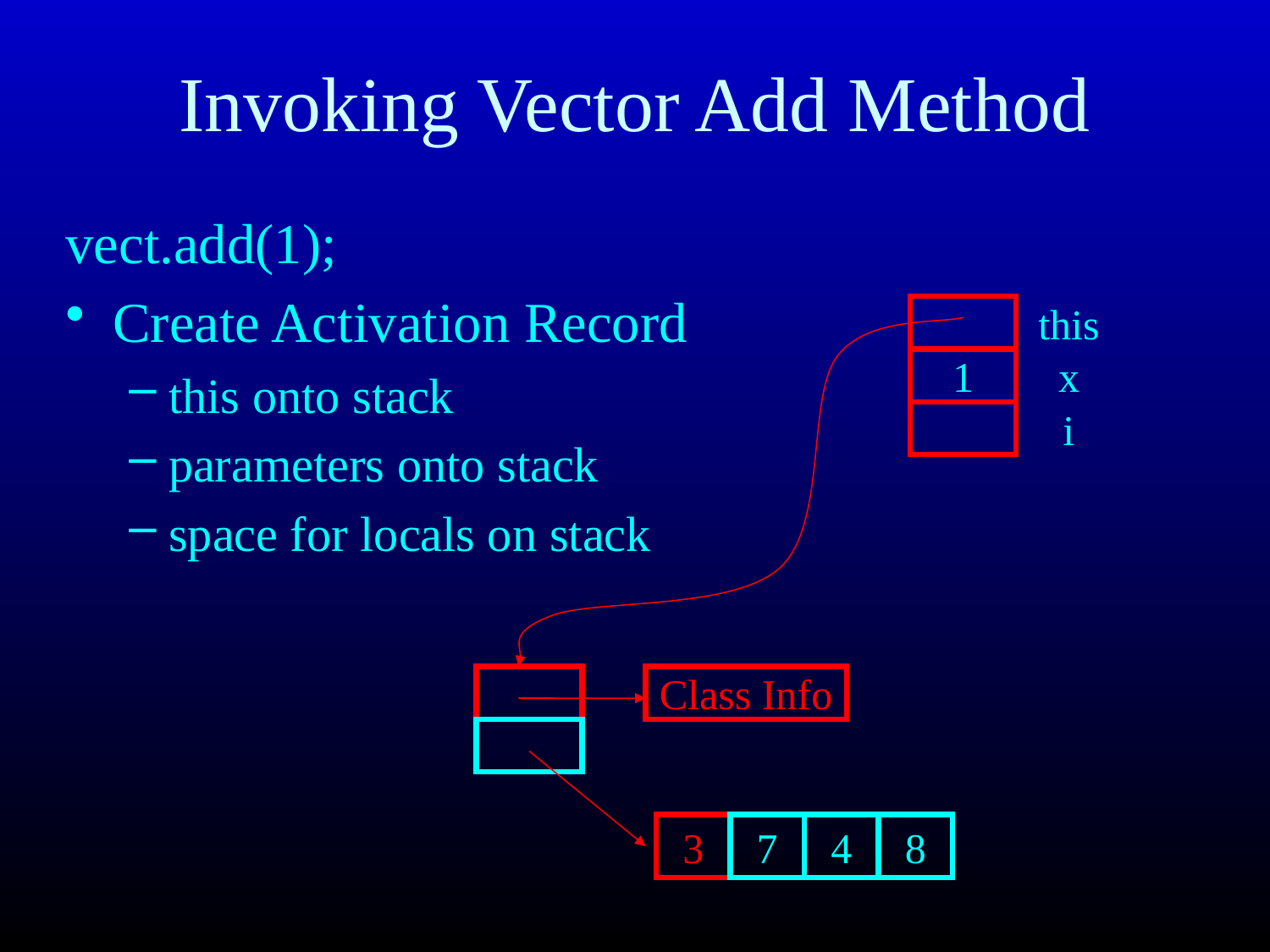

Invoking Vector Add Method
vect.add(1);
Create Activation Record
this onto stack
parameters onto stack
space for locals on stack

this

1
x

i

Class Info

3
7
4
8